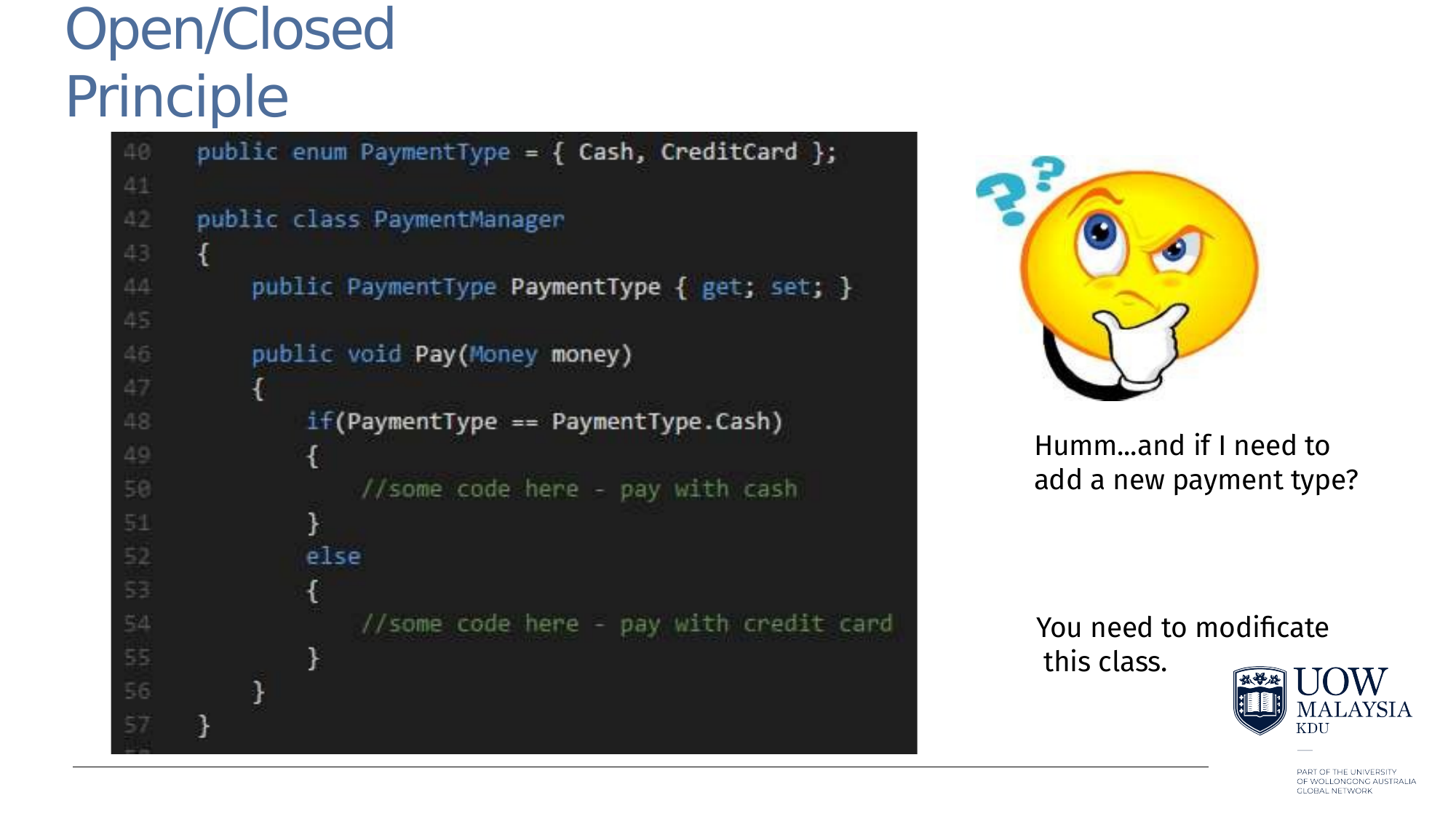

# Open/Closed Principle

Humm...and if I need to  add a new payment type?
You need to modificate  this class.